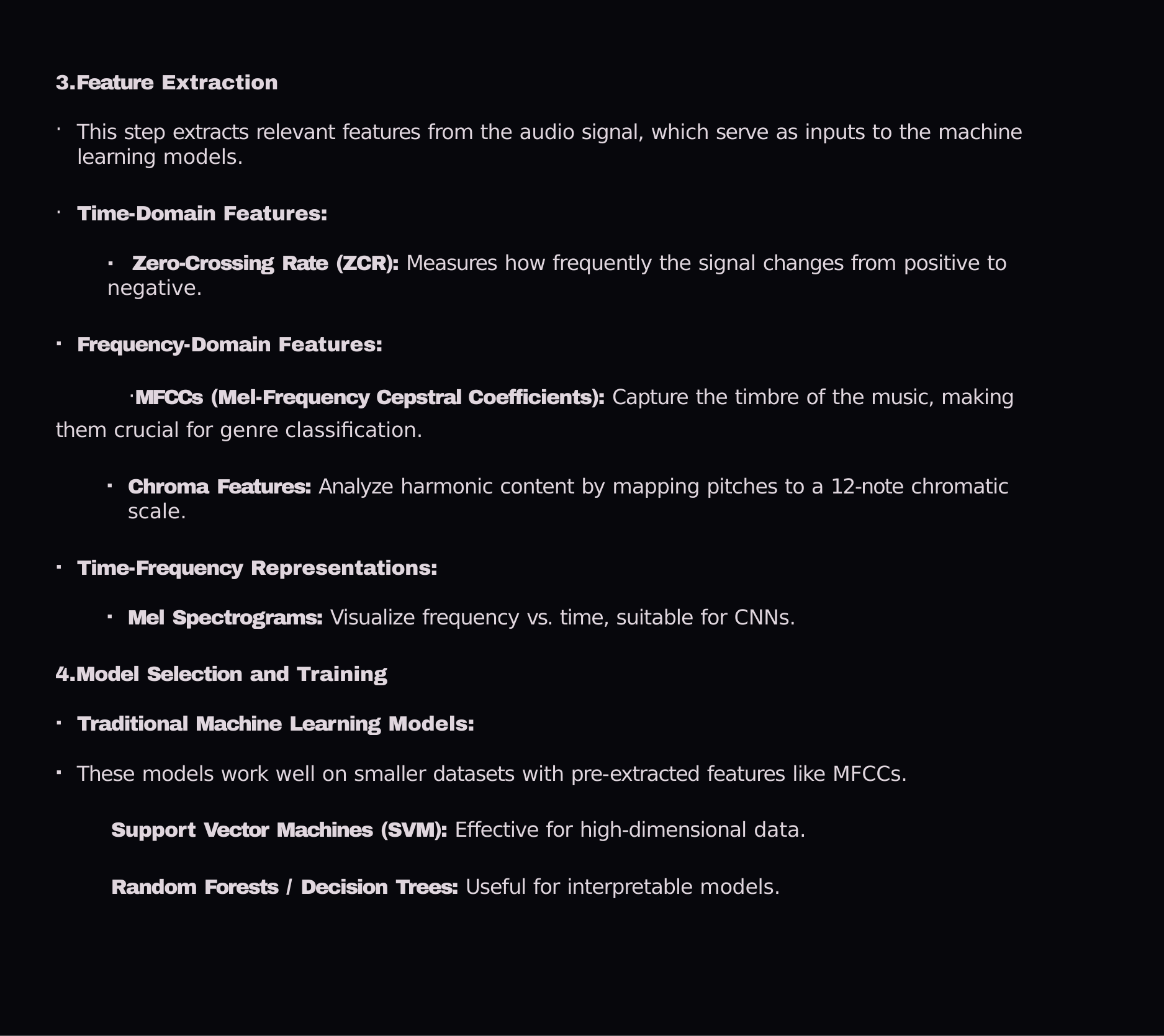

Feature Extraction

This step extracts relevant features from the audio signal, which serve as inputs to the machine learning models.

Time-Domain Features:

· Zero-Crossing Rate (ZCR): Measures how frequently the signal changes from positive to negative.

Frequency-Domain Features:
MFCCs (Mel-Frequency Cepstral Coefficients): Capture the timbre of the music, making them crucial for genre classification.

Chroma Features: Analyze harmonic content by mapping pitches to a 12-note chromatic scale.

Time-Frequency Representations:

Mel Spectrograms: Visualize frequency vs. time, suitable for CNNs.

Model Selection and Training

Traditional Machine Learning Models:

These models work well on smaller datasets with pre-extracted features like MFCCs.

Support Vector Machines (SVM): Effective for high-dimensional data.

Random Forests / Decision Trees: Useful for interpretable models.